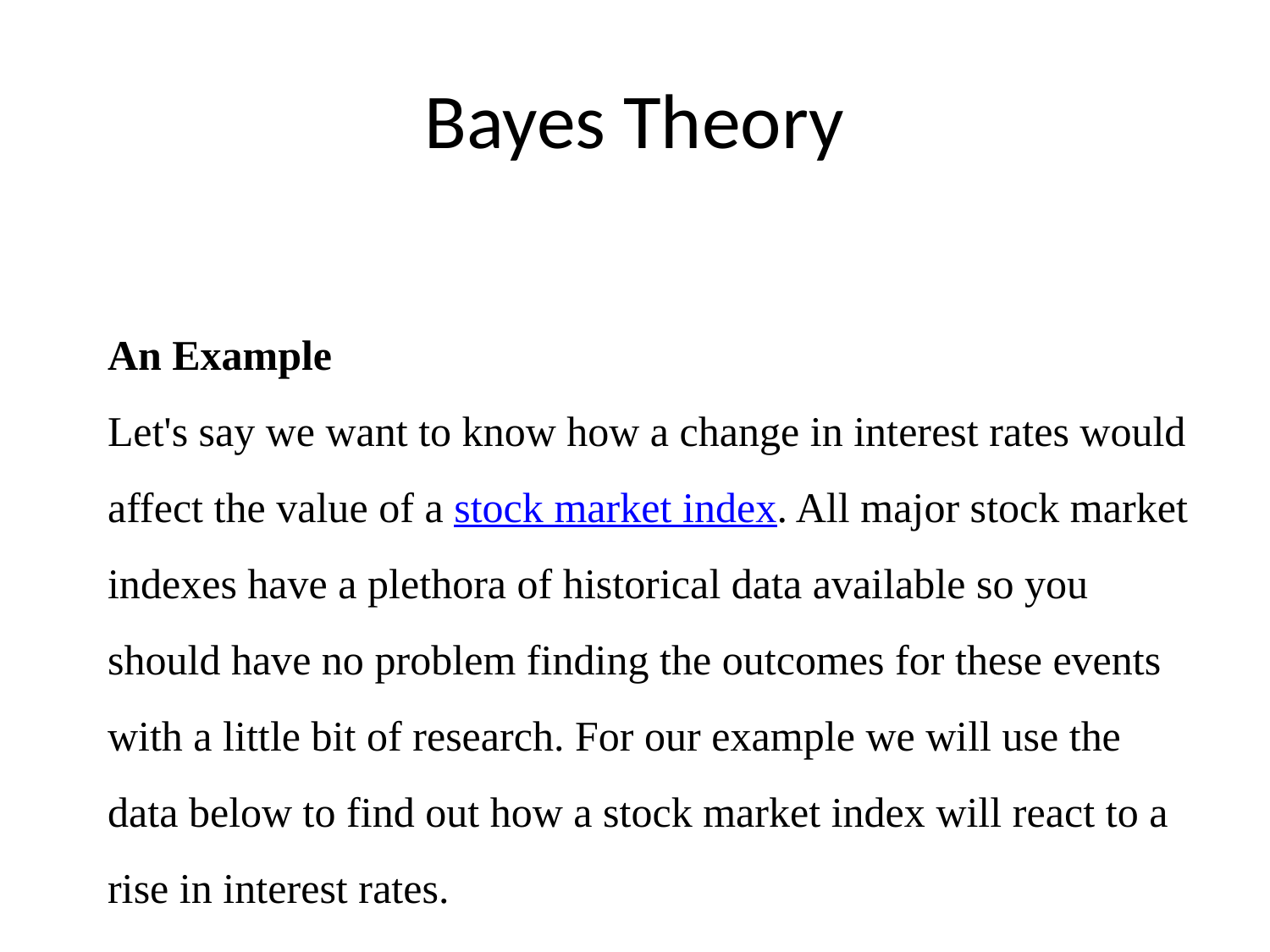

# Bayes Theory

An Example
Let's say we want to know how a change in interest rates would affect the value of a stock market index. All major stock market indexes have a plethora of historical data available so you should have no problem finding the outcomes for these events with a little bit of research. For our example we will use the data below to find out how a stock market index will react to a rise in interest rates.